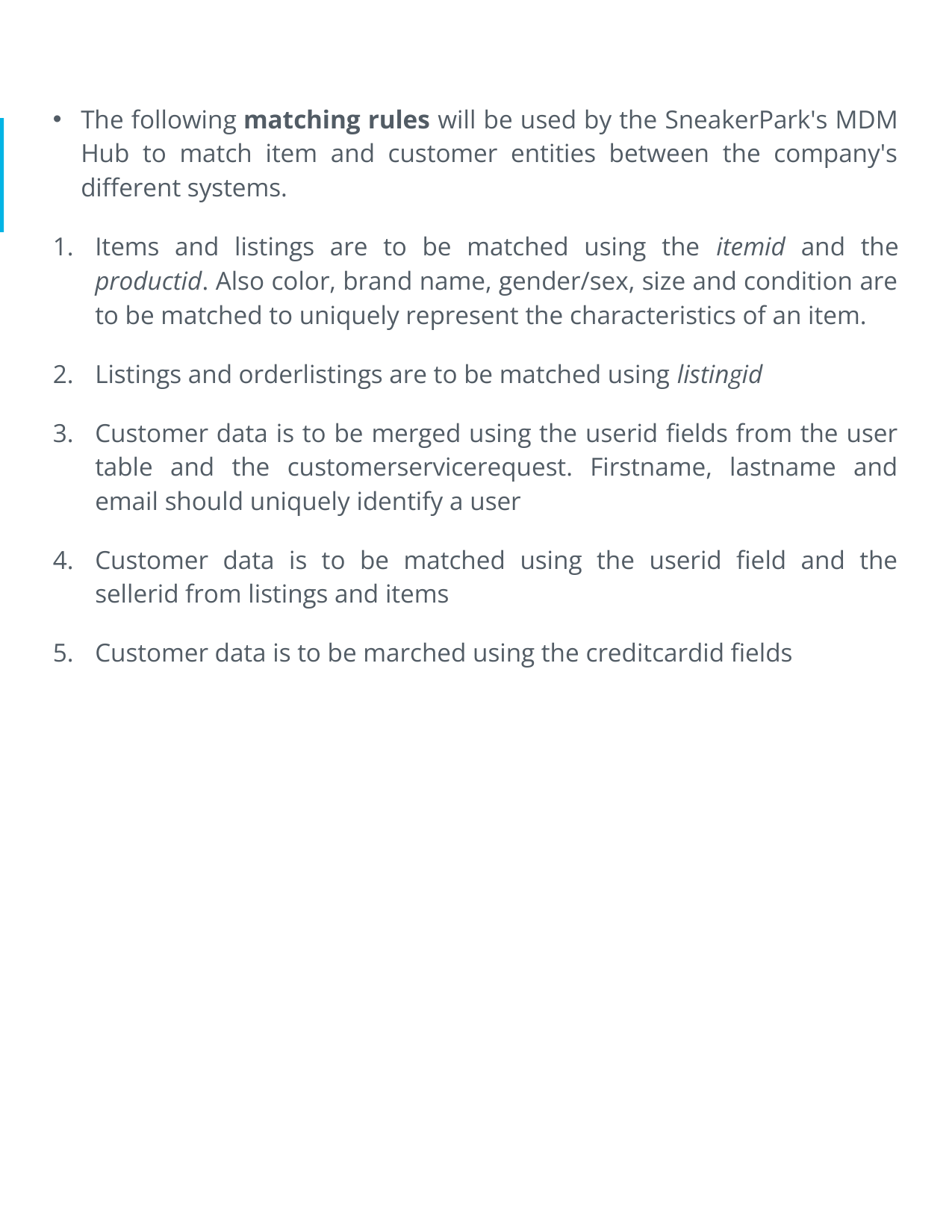

# The following matching rules will be used by the SneakerPark's MDM Hub to match item and customer entities between the company's different systems.
Items and listings are to be matched using the itemid and the productid. Also color, brand name, gender/sex, size and condition are to be matched to uniquely represent the characteristics of an item.
Listings and orderlistings are to be matched using listingid
Customer data is to be merged using the userid fields from the user table and the customerservicerequest. Firstname, lastname and email should uniquely identify a user
Customer data is to be matched using the userid field and the sellerid from listings and items
Customer data is to be marched using the creditcardid fields